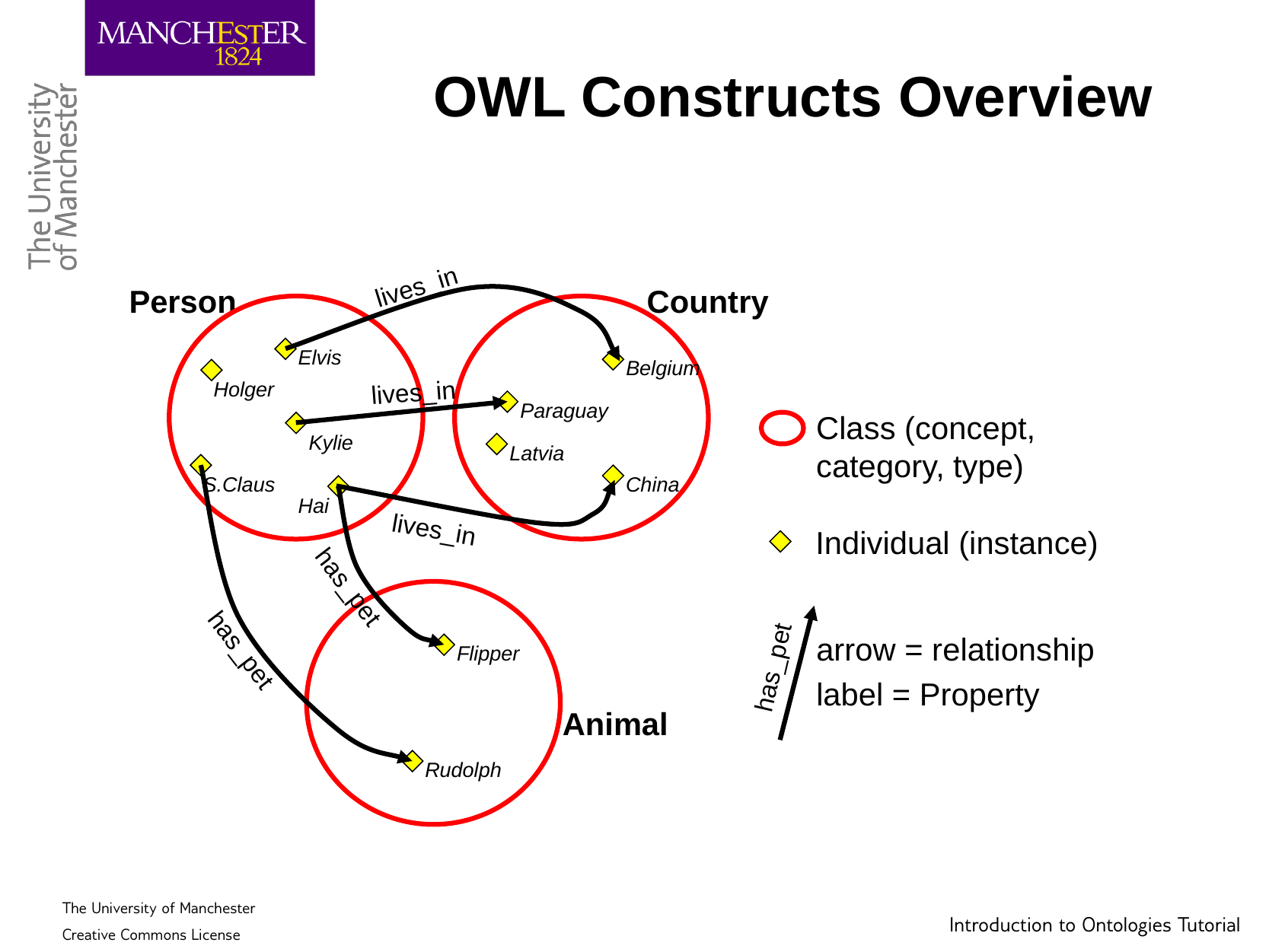

# OWL Constructs Overview
lives_in

Person
Country

Class (concept, category, type)

Animal

Elvis

Holger

Kylie

S.Claus

Hai

Belgium

Paraguay

Latvia

China
lives_in

has_pet

lives_in

has_pet
Individual (instance)

arrow = relationship
label = Property
has_pet

Flipper

Rudolph